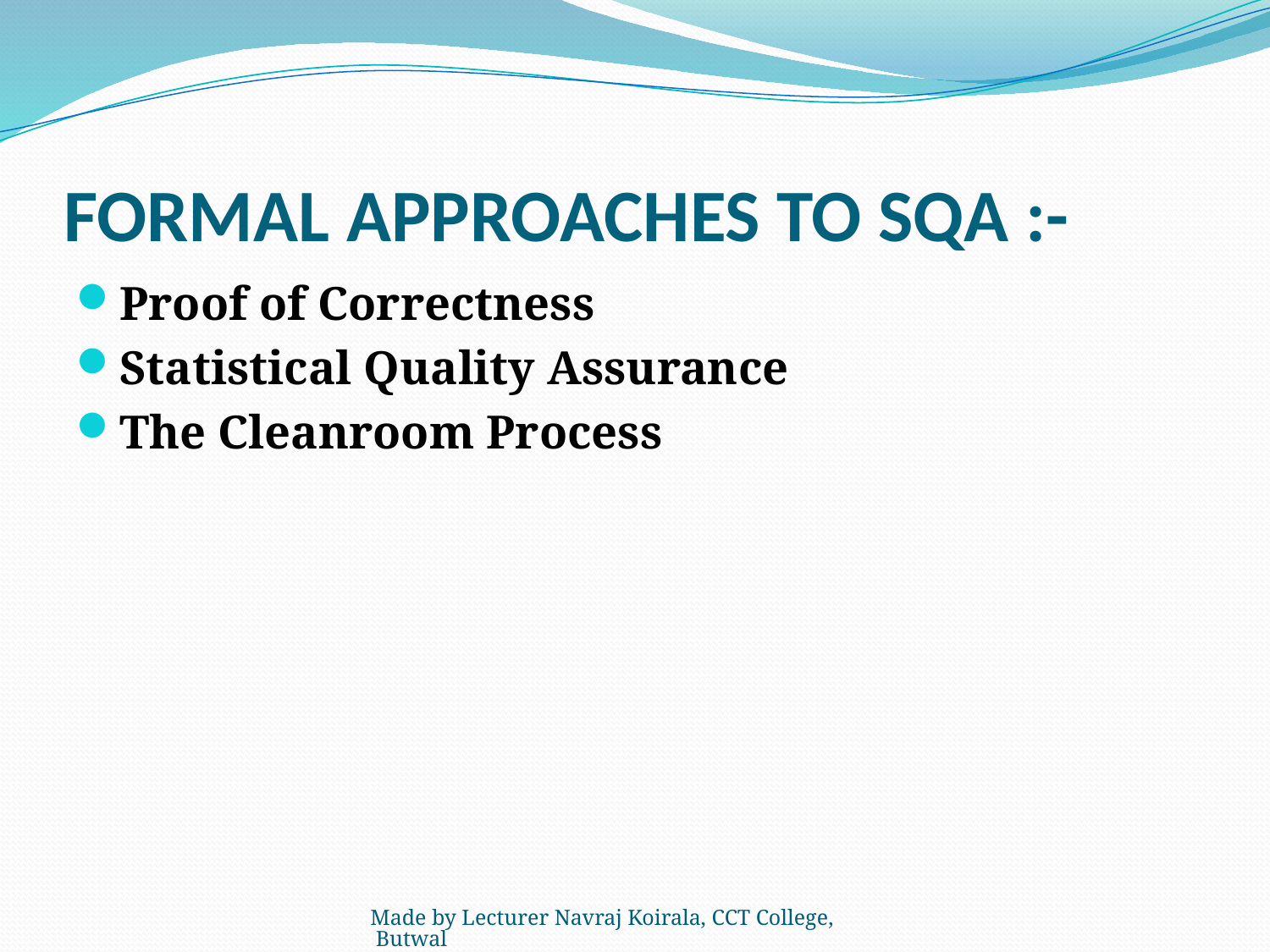

# FORMAL APPROACHES TO SQA :-
Proof of Correctness
Statistical Quality Assurance
The Cleanroom Process
Made by Lecturer Navraj Koirala, CCT College, Butwal